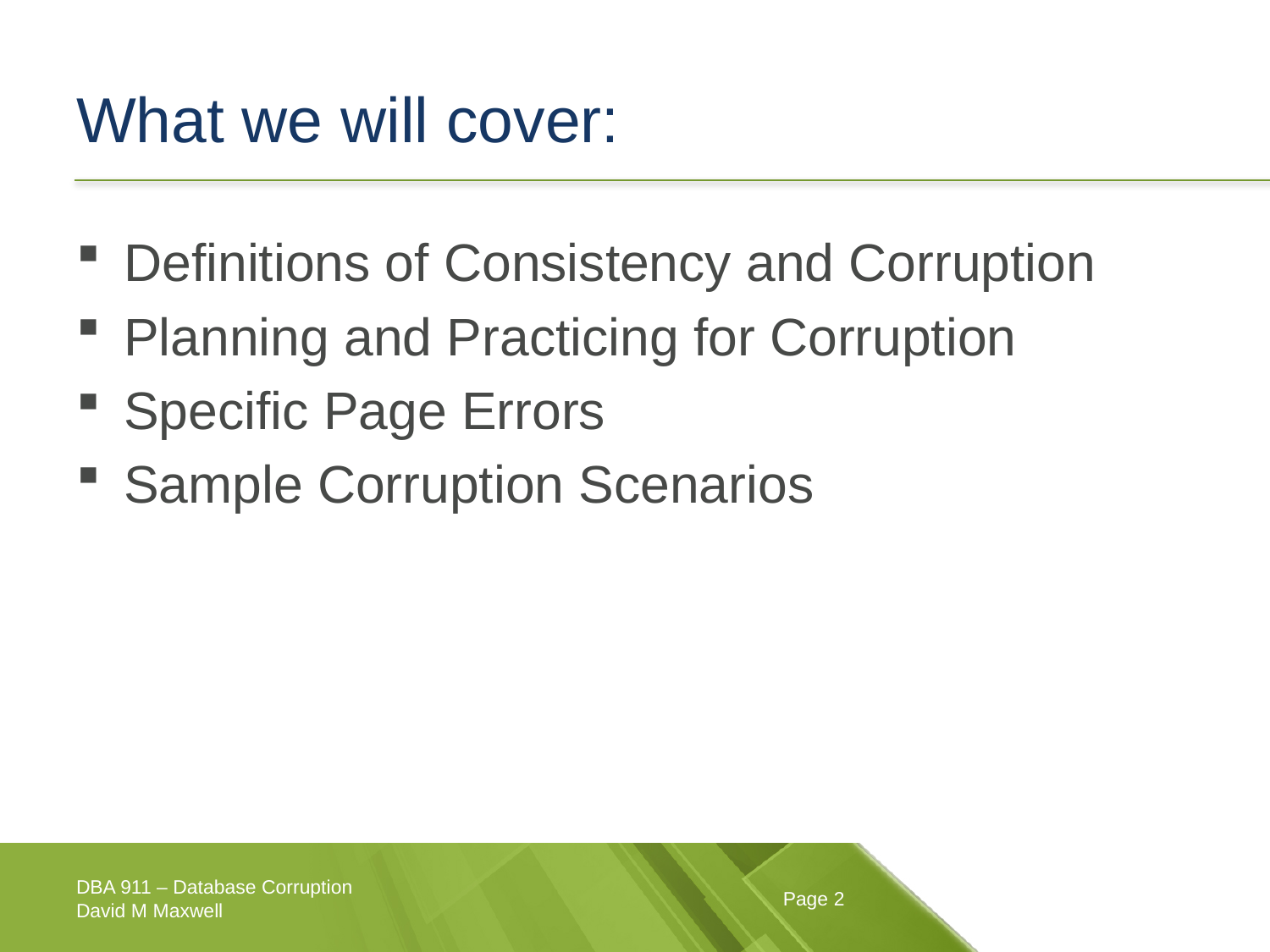

# What we will cover:
Definitions of Consistency and Corruption
Planning and Practicing for Corruption
Specific Page Errors
Sample Corruption Scenarios
DBA 911 – Database Corruption
David M Maxwell
Page 2